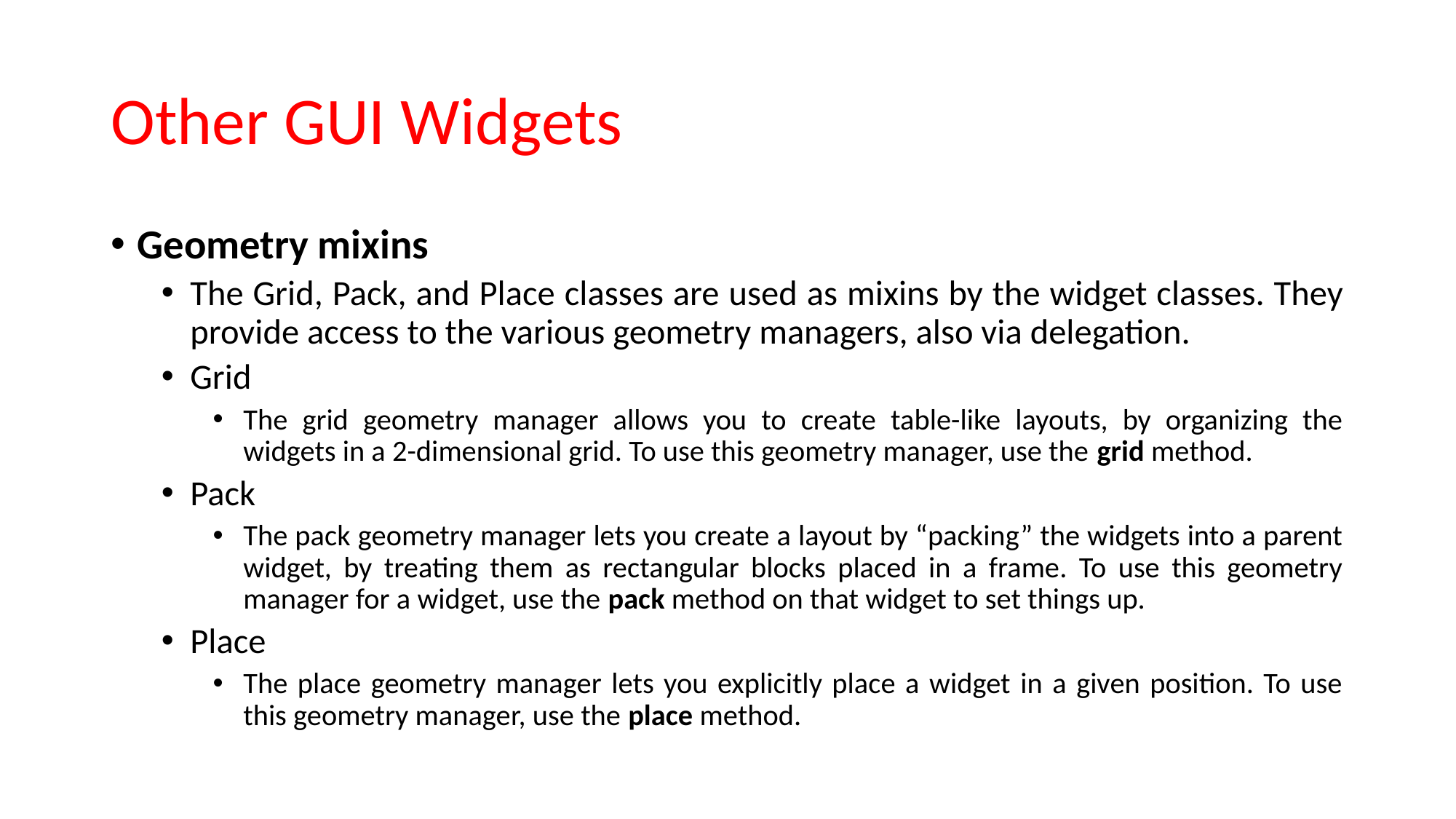

# Other GUI Widgets
Geometry mixins
The Grid, Pack, and Place classes are used as mixins by the widget classes. They provide access to the various geometry managers, also via delegation.
Grid
The grid geometry manager allows you to create table-like layouts, by organizing the widgets in a 2-dimensional grid. To use this geometry manager, use the grid method.
Pack
The pack geometry manager lets you create a layout by “packing” the widgets into a parent widget, by treating them as rectangular blocks placed in a frame. To use this geometry manager for a widget, use the pack method on that widget to set things up.
Place
The place geometry manager lets you explicitly place a widget in a given position. To use this geometry manager, use the place method.